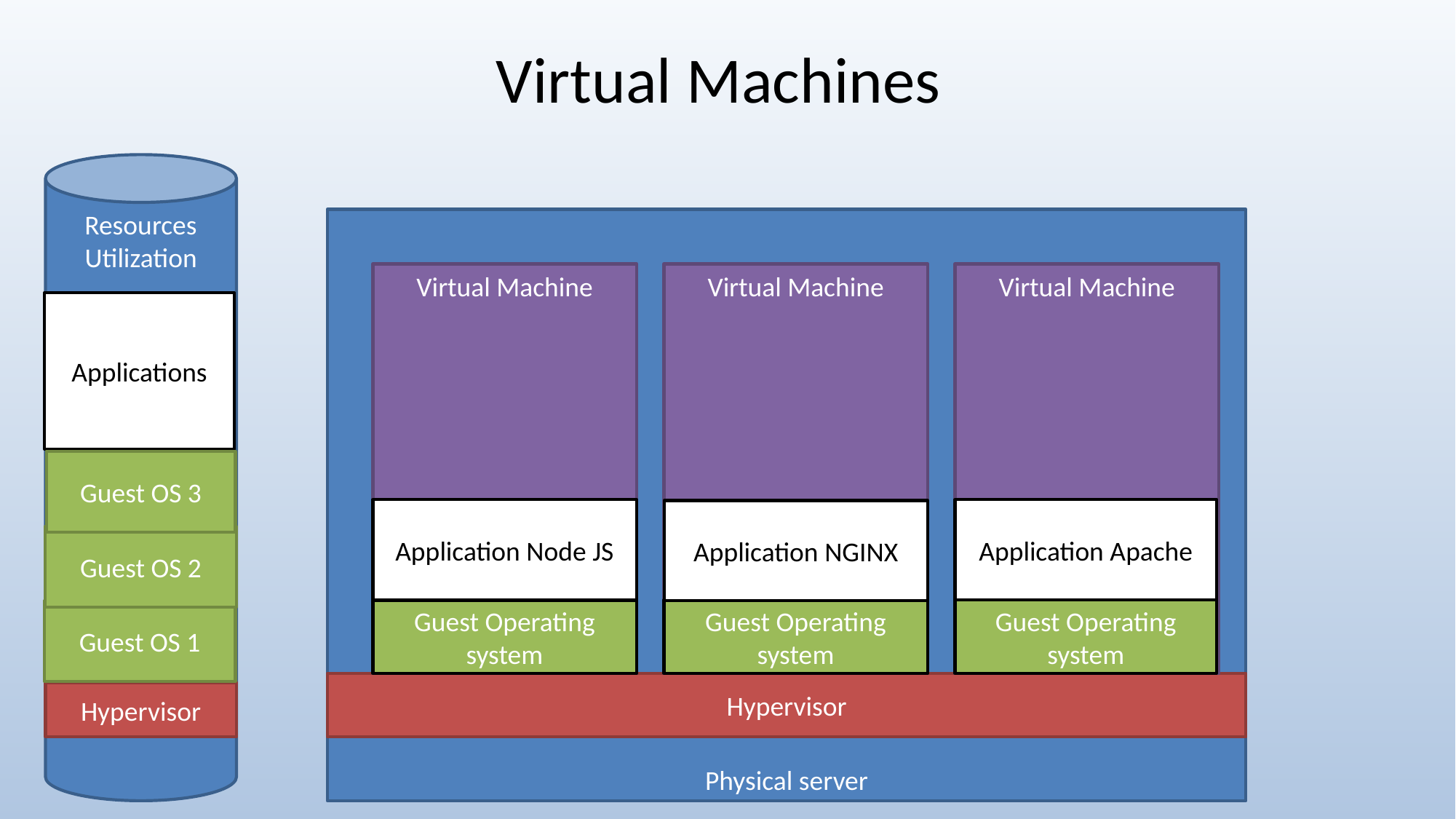

# Virtual Machines
Resources Utilization
Physical server
Virtual Machine
Virtual Machine
Virtual Machine
Applications
Guest OS 3
Application Node JS
Application Apache
Application NGINX
Guest OS 2
Guest Operating system
Guest Operating system
Guest OS 1
Guest Operating system
Hypervisor
Hypervisor